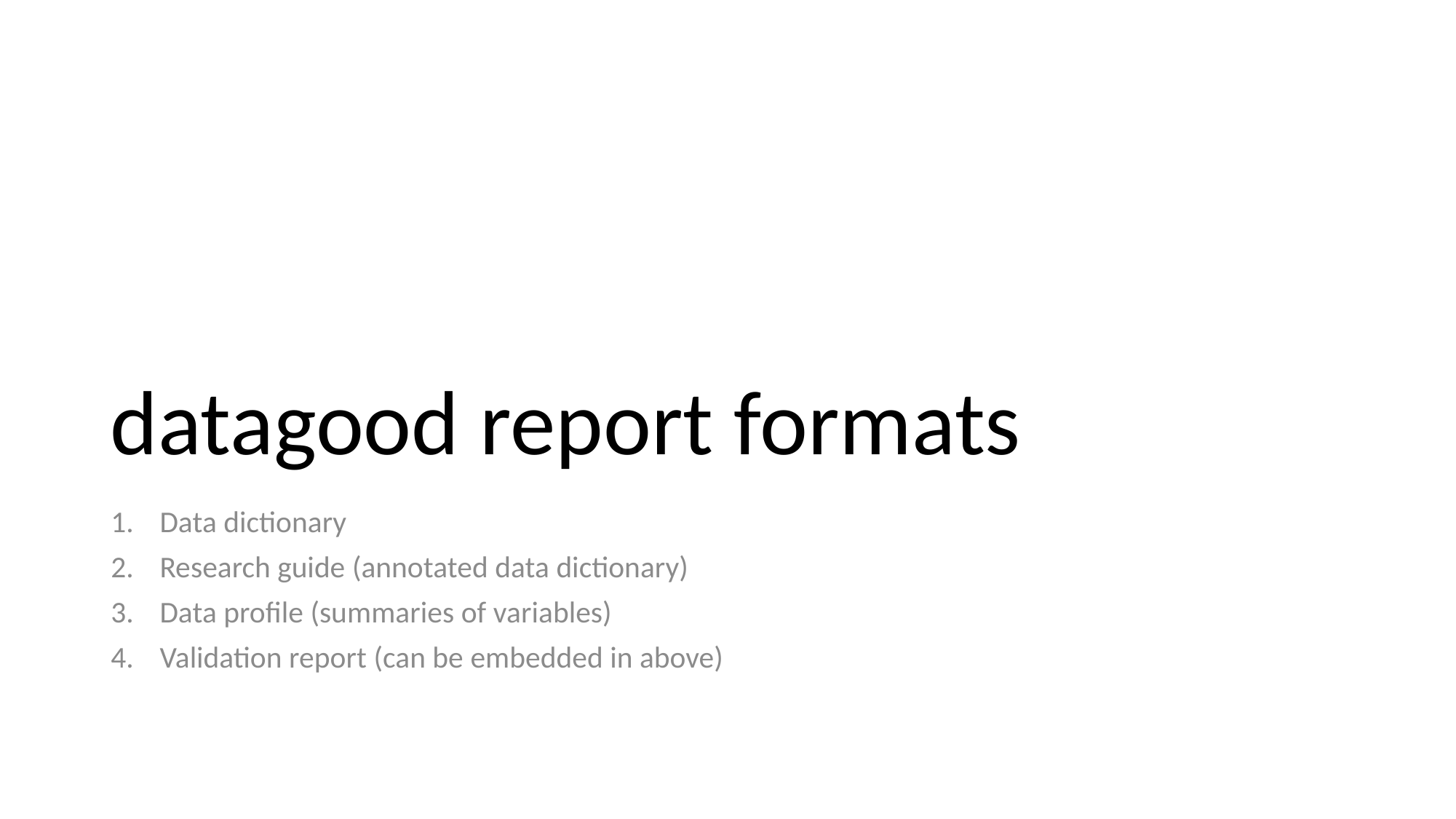

# datagood report formats
Data dictionary
Research guide (annotated data dictionary)
Data profile (summaries of variables)
Validation report (can be embedded in above)